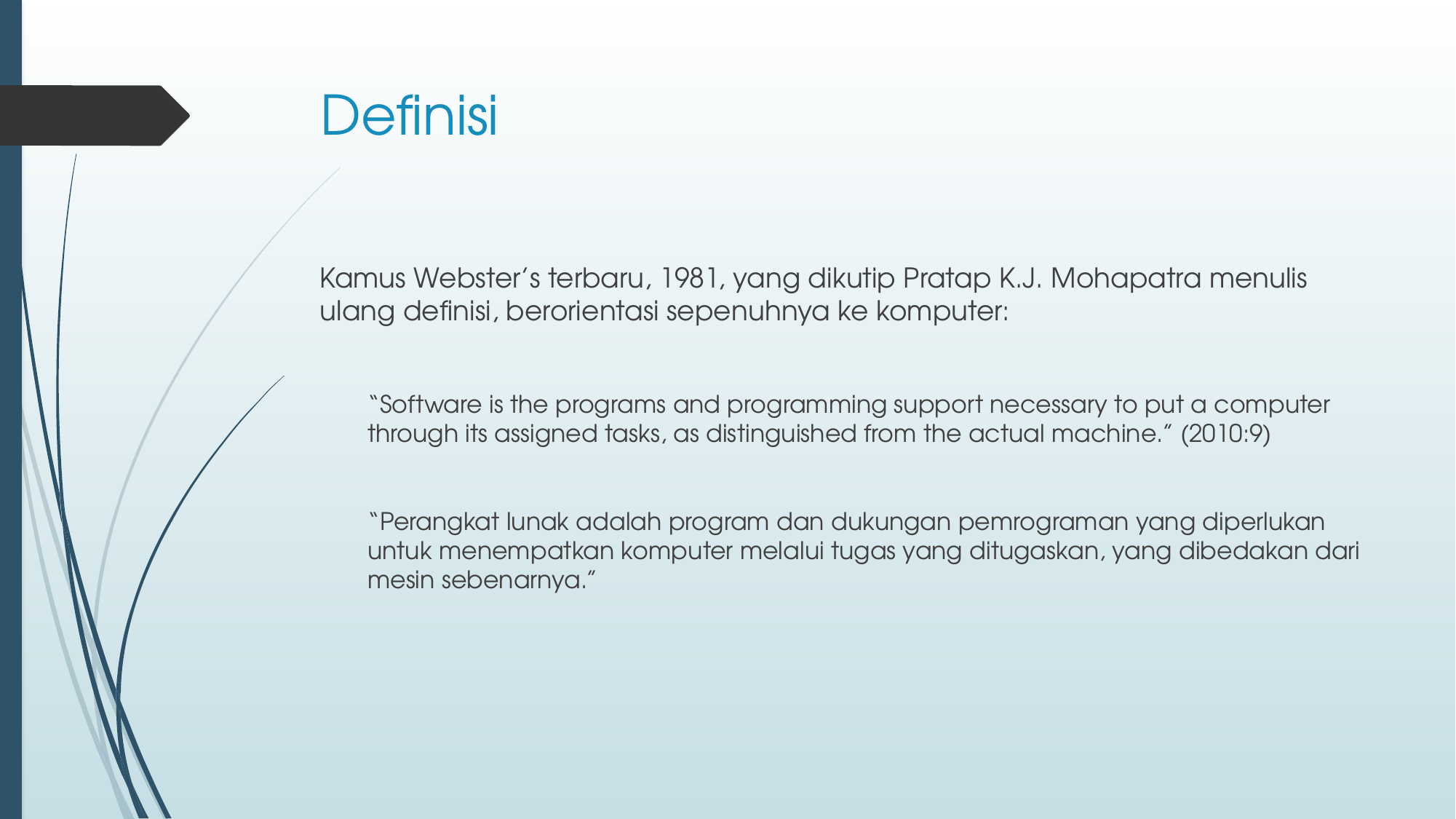

# Definisi
Kamus Webster’s terbaru, 1981, yang dikutip Pratap K.J. Mohapatra menulis ulang definisi, berorientasi sepenuhnya ke komputer:

“Software is the programs and programming support necessary to put a computer through its assigned tasks, as distinguished from the actual machine.” (2010:9)

“Perangkat lunak adalah program dan dukungan pemrograman yang diperlukan untuk menempatkan komputer melalui tugas yang ditugaskan, yang dibedakan dari mesin sebenarnya.”